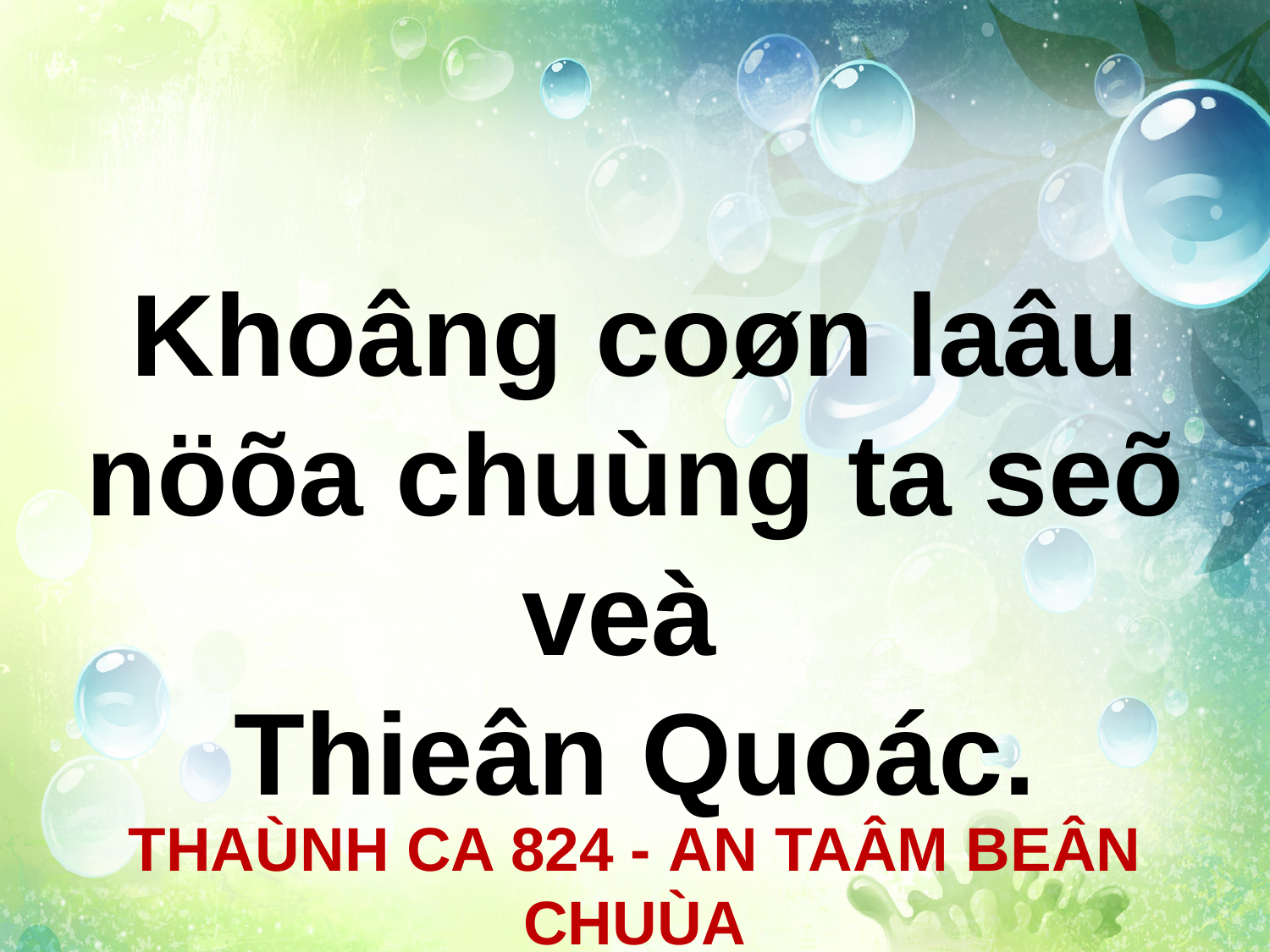

Khoâng coøn laâu nöõa chuùng ta seõ veà
Thieân Quoác.
THAÙNH CA 824 - AN TAÂM BEÂN CHUÙA